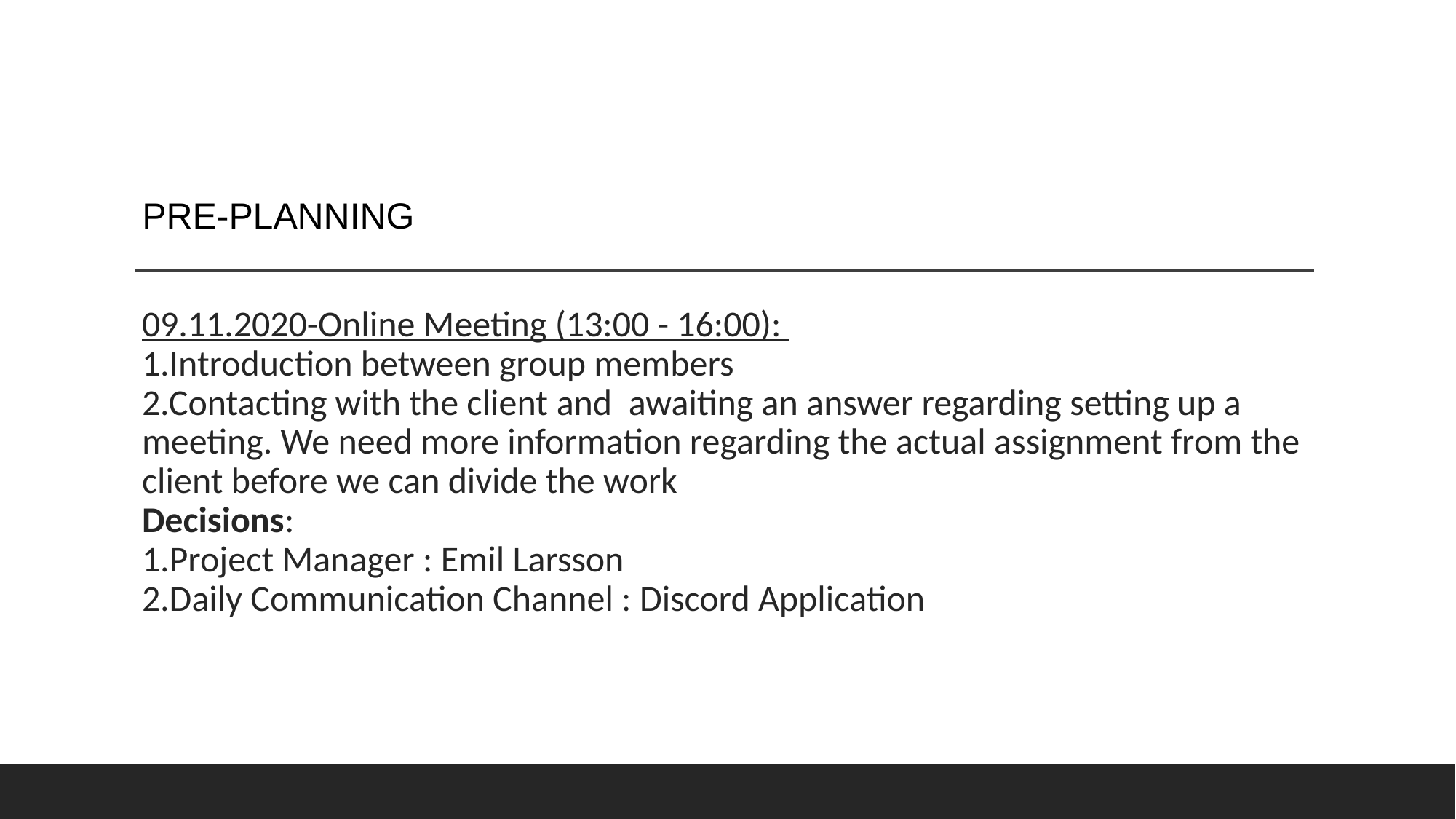

PRE-PLANNING
# 09.11.2020-Online Meeting (13:00 - 16:00):                                                       1.Introduction between group members 2.Contacting with the client and  awaiting an answer regarding setting up a meeting. We need more information regarding the actual assignment from the client before we can divide the work Decisions:  1.Project Manager : Emil Larsson 2.Daily Communication Channel : Discord Application